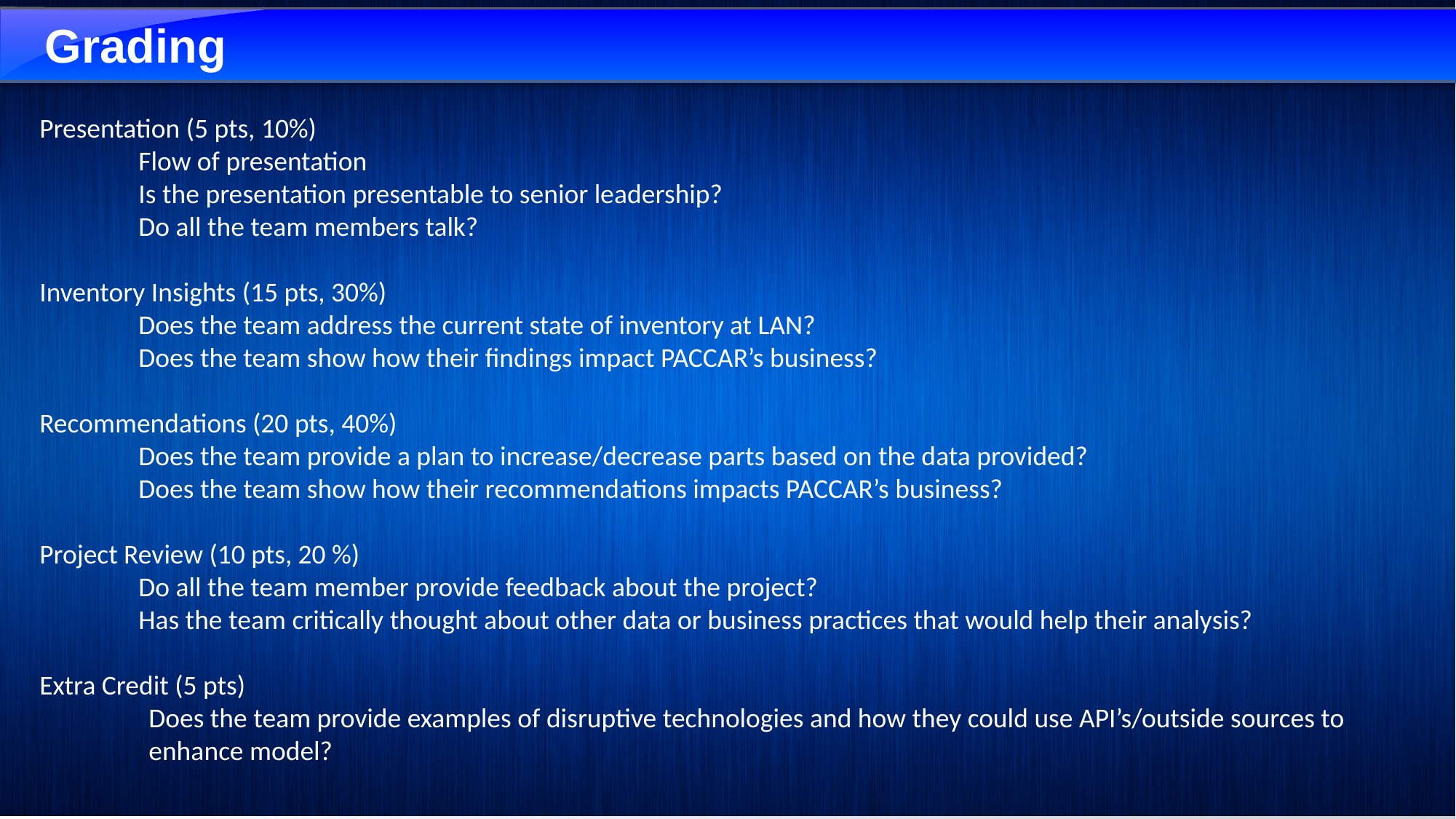

# Grading
Presentation (5 pts, 10%)
                Flow of presentation
                Is the presentation presentable to senior leadership?
                Do all the team members talk?

Inventory Insights (15 pts, 30%)
                Does the team address the current state of inventory at LAN?
                Does the team show how their findings impact PACCAR’s business?

Recommendations (20 pts, 40%)
                Does the team provide a plan to increase/decrease parts based on the data provided?
                Does the team show how their recommendations impacts PACCAR’s business?

Project Review (10 pts, 20 %)
                Do all the team member provide feedback about the project?
                Has the team critically thought about other data or business practices that would help their analysis?

Extra Credit (5 pts)
	Does the team provide examples of disruptive technologies and how they could use API’s/outside sources to 	enhance model?